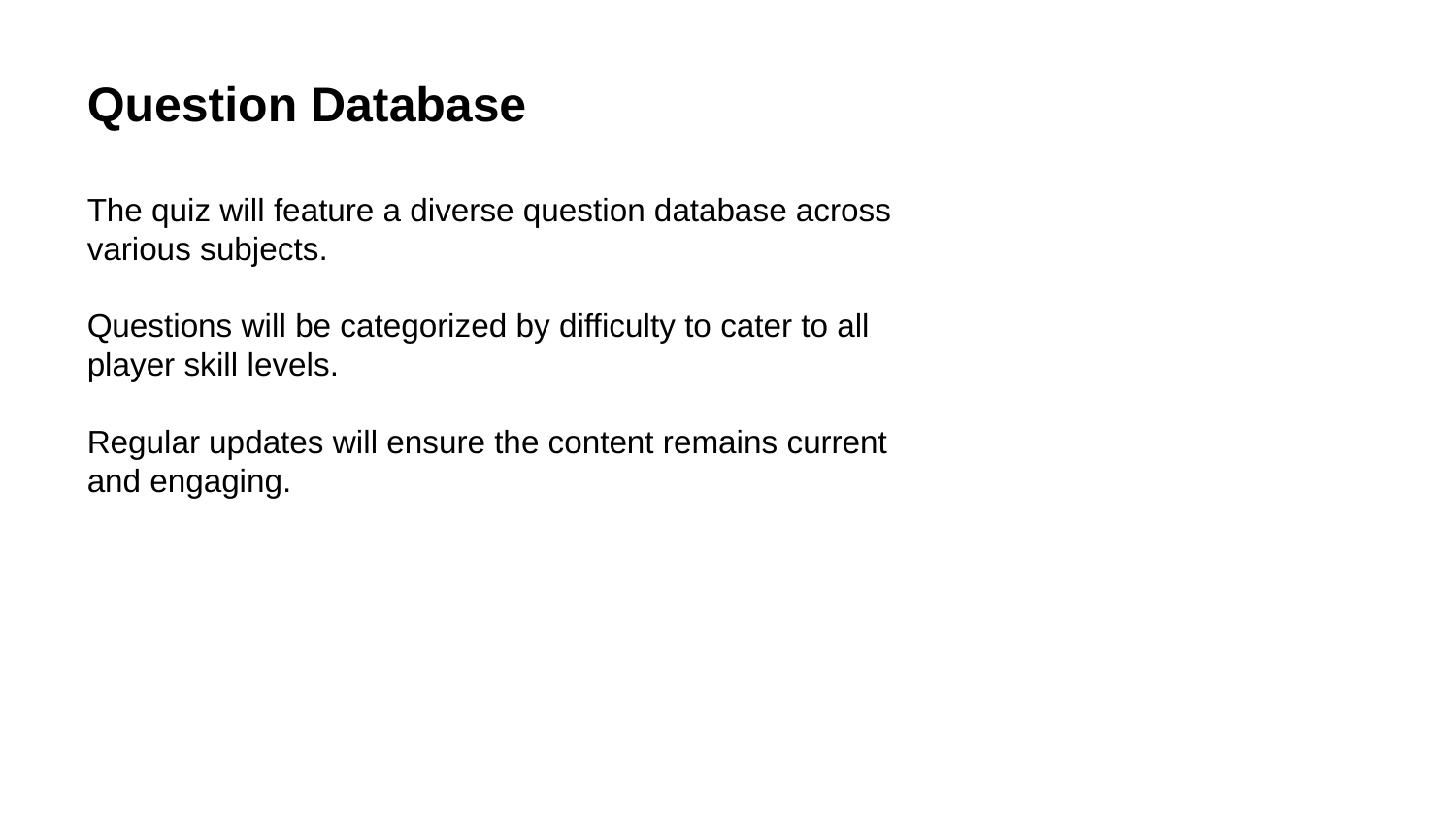

Question Database
The quiz will feature a diverse question database across various subjects.

Questions will be categorized by difficulty to cater to all player skill levels.

Regular updates will ensure the content remains current and engaging.